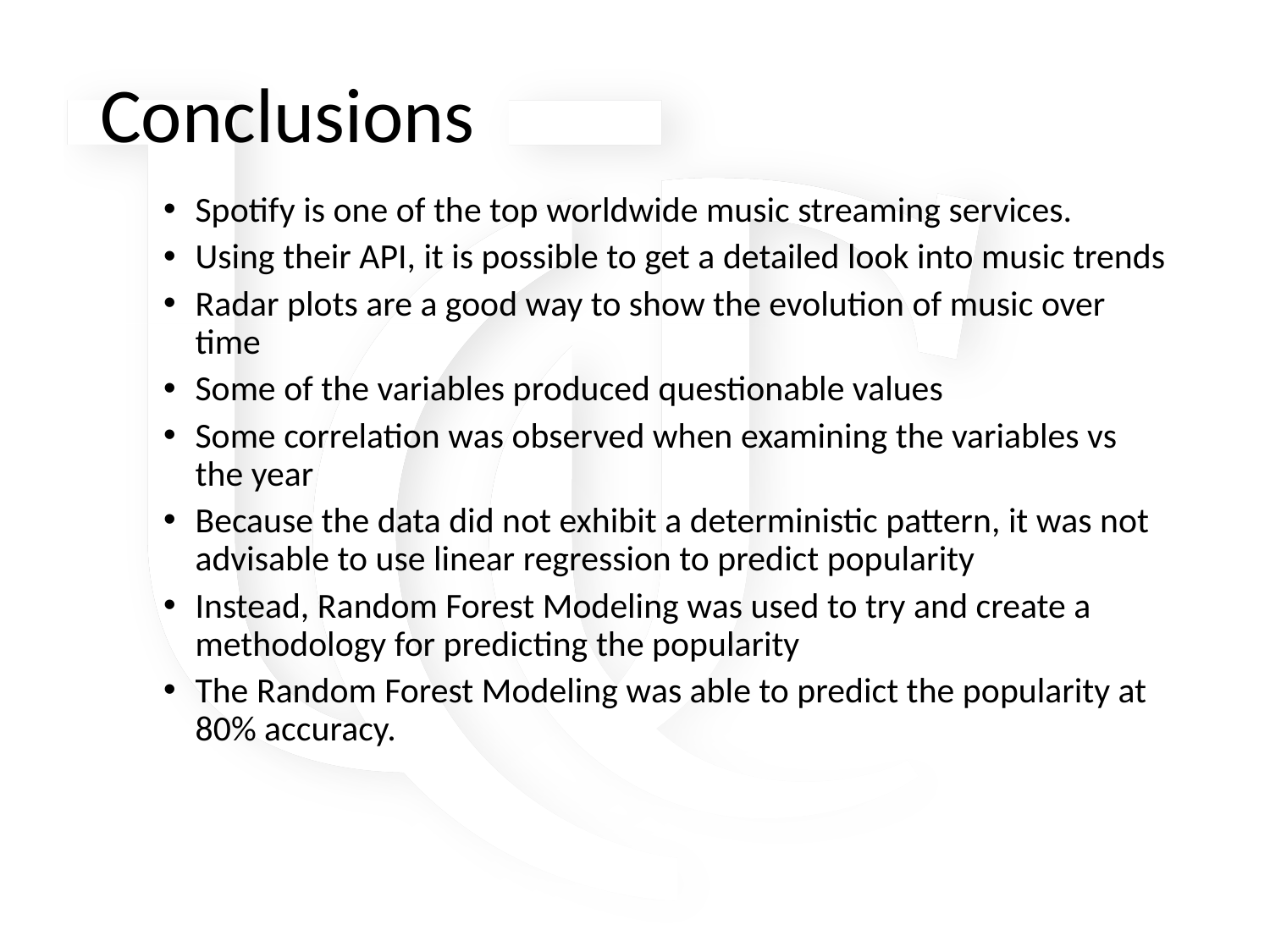

# Conclusions
Spotify is one of the top worldwide music streaming services.
Using their API, it is possible to get a detailed look into music trends
Radar plots are a good way to show the evolution of music over time
Some of the variables produced questionable values
Some correlation was observed when examining the variables vs the year
Because the data did not exhibit a deterministic pattern, it was not advisable to use linear regression to predict popularity
Instead, Random Forest Modeling was used to try and create a methodology for predicting the popularity
The Random Forest Modeling was able to predict the popularity at 80% accuracy.